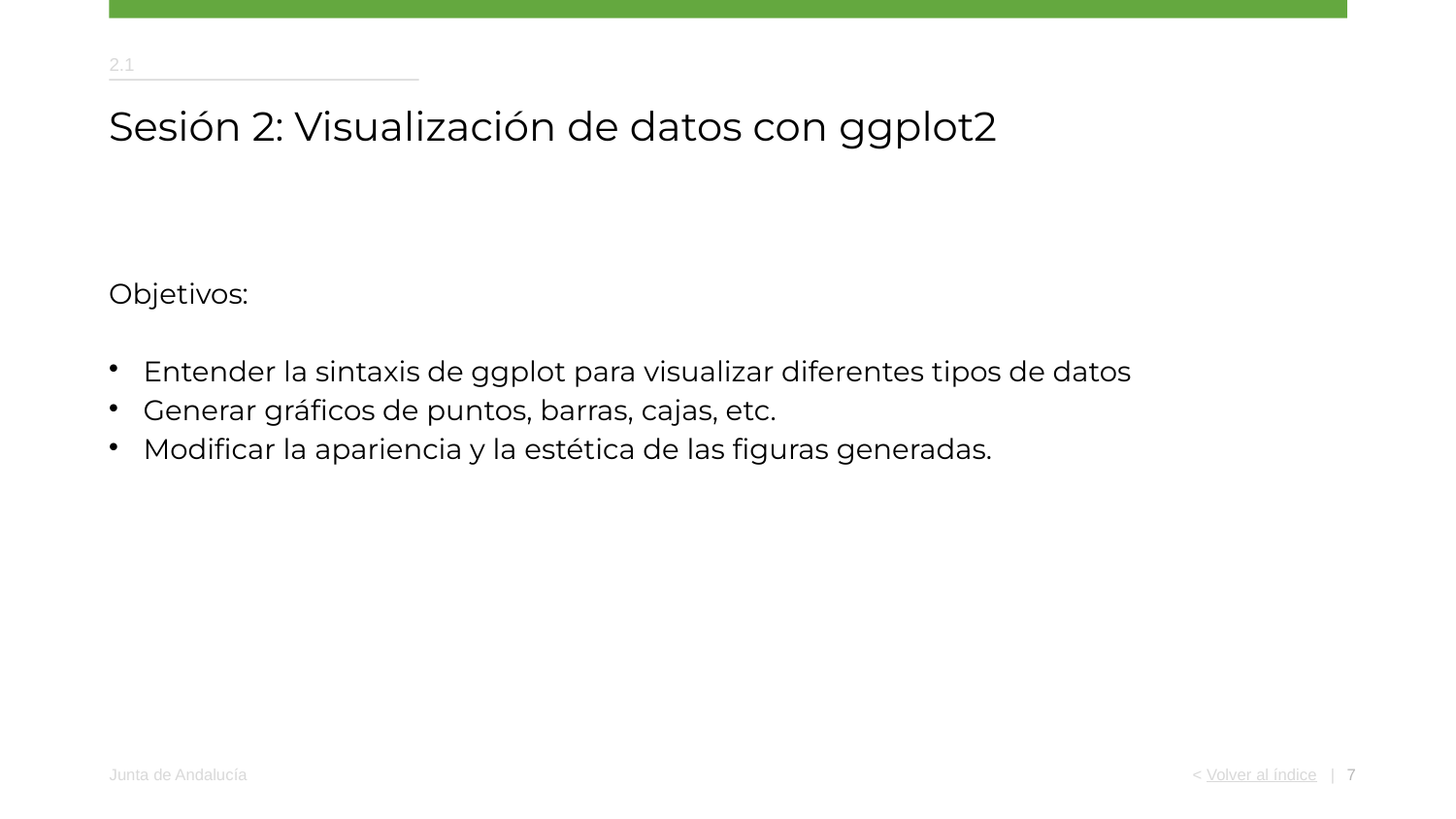

2.1

Sesión 2: Visualización de datos con ggplot2
Objetivos:

Entender la sintaxis de ggplot para visualizar diferentes tipos de datos
Generar gráficos de puntos, barras, cajas, etc.
Modificar la apariencia y la estética de las figuras generadas.
7